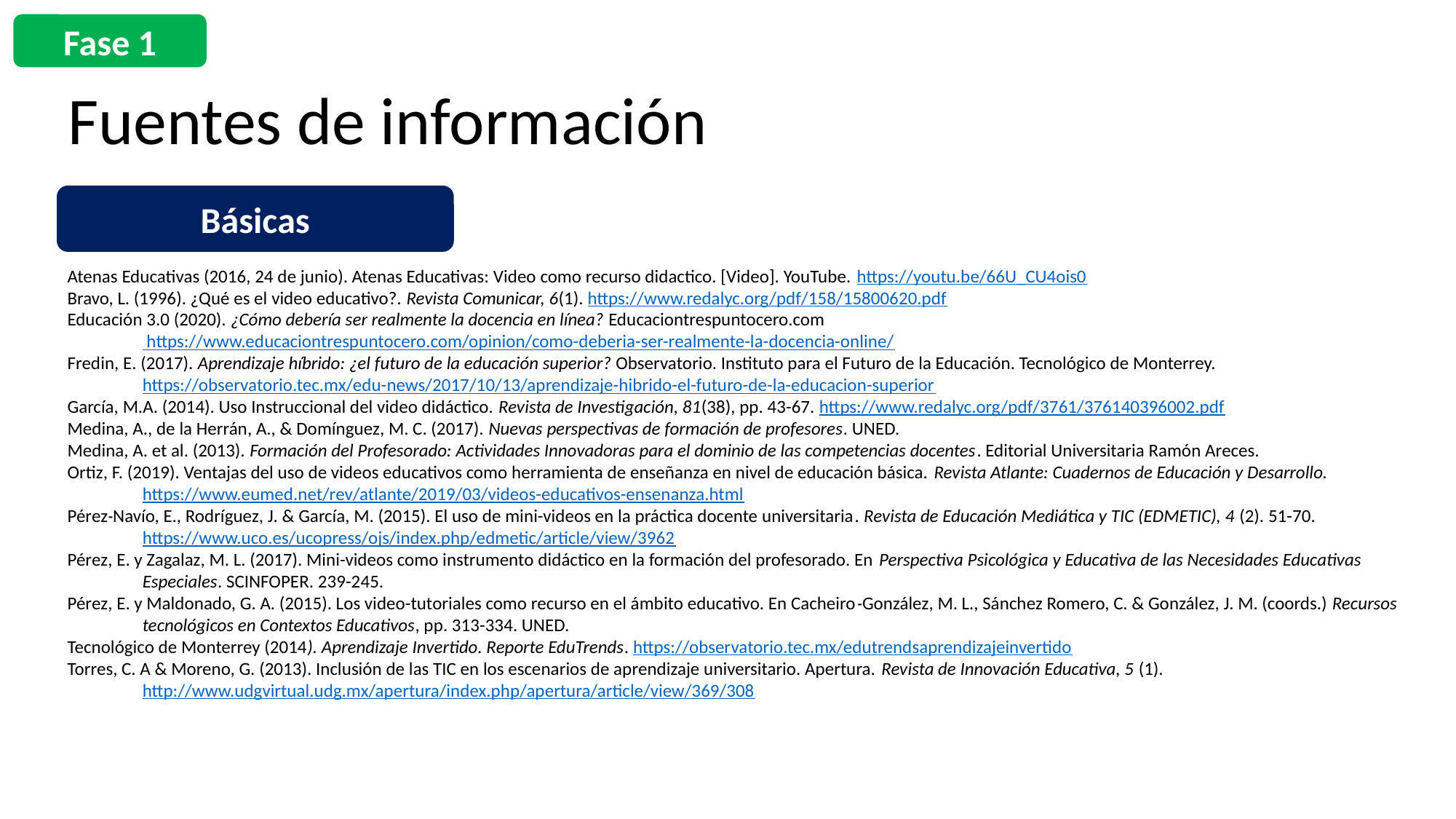

Fase 1
# Fuentes de información
Básicas
Atenas Educativas (2016, 24 de junio). Atenas Educativas: Video como recurso didactico. [Video]. YouTube. https://youtu.be/66U_CU4ois0
Bravo, L. (1996). ¿Qué es el video educativo?. Revista Comunicar, 6(1). https://www.redalyc.org/pdf/158/15800620.pdf
Educación 3.0 (2020). ¿Cómo debería ser realmente la docencia en línea? Educaciontrespuntocero.com https://www.educaciontrespuntocero.com/opinion/como-deberia-ser-realmente-la-docencia-online/
Fredin, E. (2017). Aprendizaje híbrido: ¿el futuro de la educación superior? Observatorio. Instituto para el Futuro de la Educación. Tecnológico de Monterrey. https://observatorio.tec.mx/edu-news/2017/10/13/aprendizaje-hibrido-el-futuro-de-la-educacion-superior
García, M.A. (2014). Uso Instruccional del video didáctico. Revista de Investigación, 81(38), pp. 43-67. https://www.redalyc.org/pdf/3761/376140396002.pdf
Medina, A., de la Herrán, A., & Domínguez, M. C. (2017). Nuevas perspectivas de formación de profesores. UNED.
Medina, A. et al. (2013). Formación del Profesorado: Actividades Innovadoras para el dominio de las competencias docentes. Editorial Universitaria Ramón Areces.
Ortiz, F. (2019). Ventajas del uso de videos educativos como herramienta de enseñanza en nivel de educación básica. Revista Atlante: Cuadernos de Educación y Desarrollo. https://www.eumed.net/rev/atlante/2019/03/videos-educativos-ensenanza.html
Pérez-Navío, E., Rodríguez, J. & García, M. (2015). El uso de mini-videos en la práctica docente universitaria. Revista de Educación Mediática y TIC (EDMETIC), 4 (2). 51-70. https://www.uco.es/ucopress/ojs/index.php/edmetic/article/view/3962
Pérez, E. y Zagalaz, M. L. (2017). Mini-videos como instrumento didáctico en la formación del profesorado. En Perspectiva Psicológica y Educativa de las Necesidades Educativas Especiales. SCINFOPER. 239-245.
Pérez, E. y Maldonado, G. A. (2015). Los video-tutoriales como recurso en el ámbito educativo. En Cacheiro-González, M. L., Sánchez Romero, C. & González, J. M. (coords.) Recursos tecnológicos en Contextos Educativos, pp. 313-334. UNED.
Tecnológico de Monterrey (2014). Aprendizaje Invertido. Reporte EduTrends. https://observatorio.tec.mx/edutrendsaprendizajeinvertido
Torres, C. A & Moreno, G. (2013). Inclusión de las TIC en los escenarios de aprendizaje universitario. Apertura. Revista de Innovación Educativa, 5 (1). http://www.udgvirtual.udg.mx/apertura/index.php/apertura/article/view/369/308